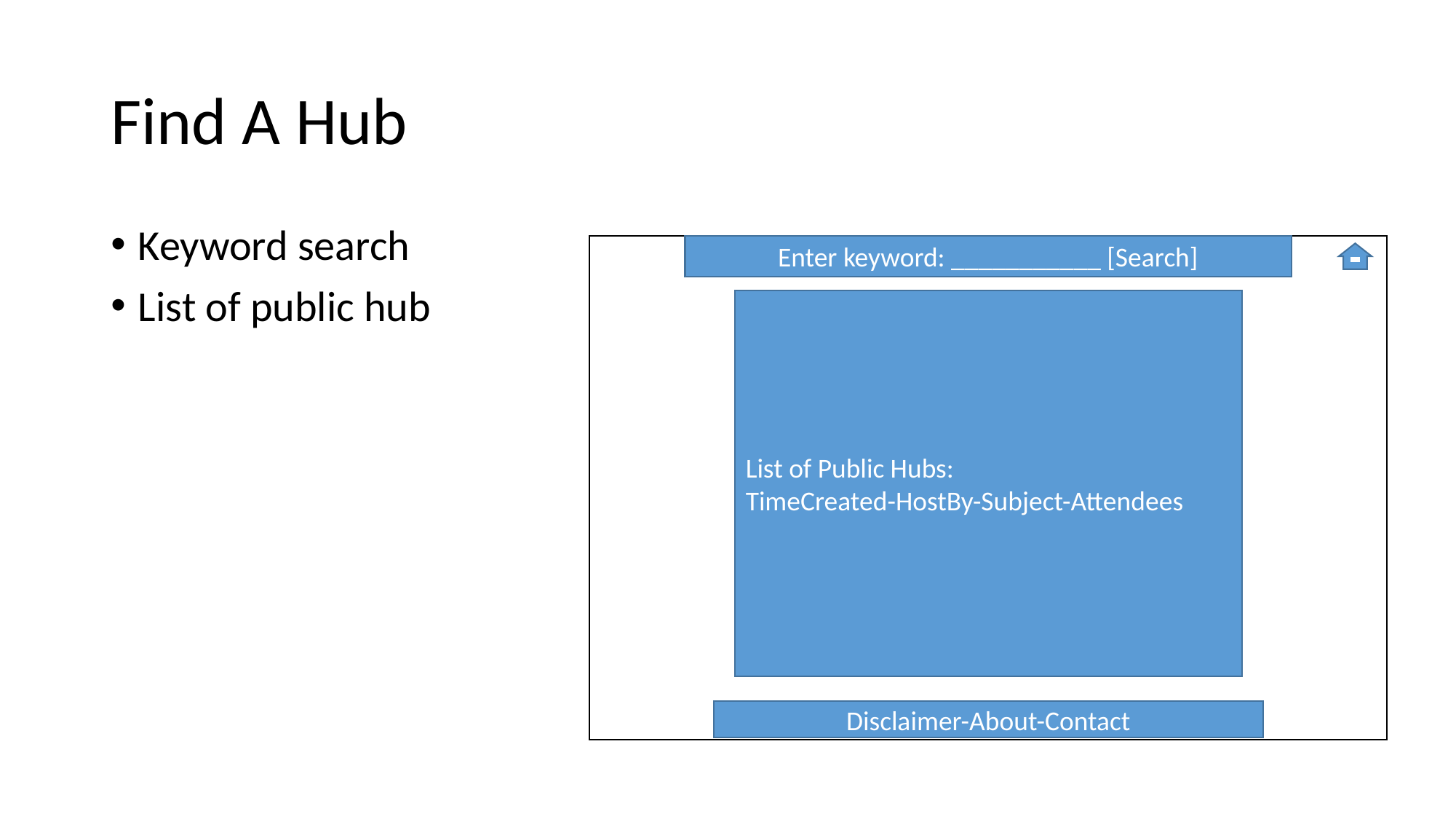

# Find A Hub
Keyword search
List of public hub

Enter keyword: ___________ [Search]

List of Public Hubs:
TimeCreated-HostBy-Subject-Attendees
Disclaimer-About-Contact